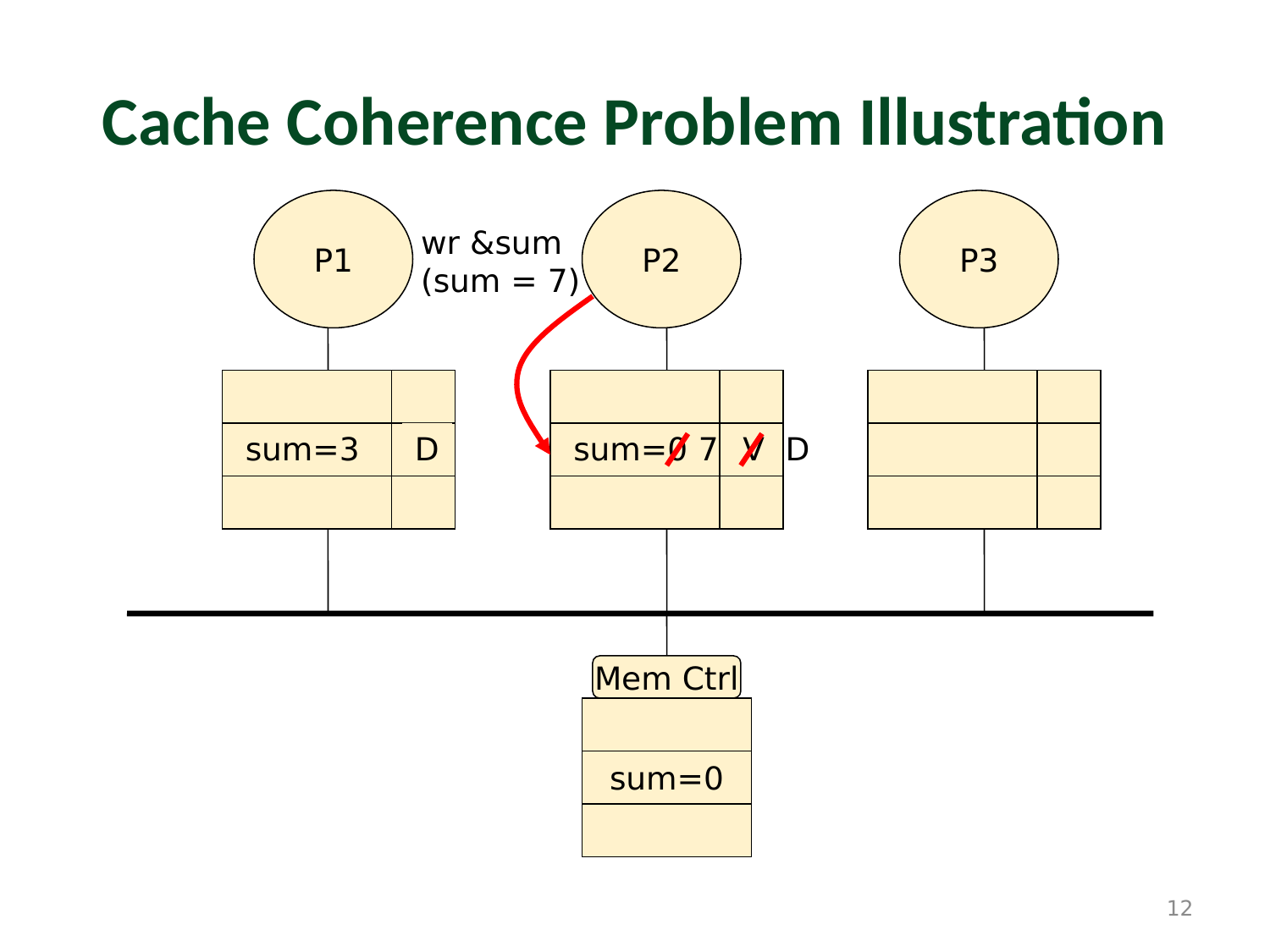

# Cache Coherence Problem Illustration
P1
P2

P3
wr &sum
(sum = 7)

sum=3
D
sum=0
7
D

V

Mem Ctrl

sum=0

12